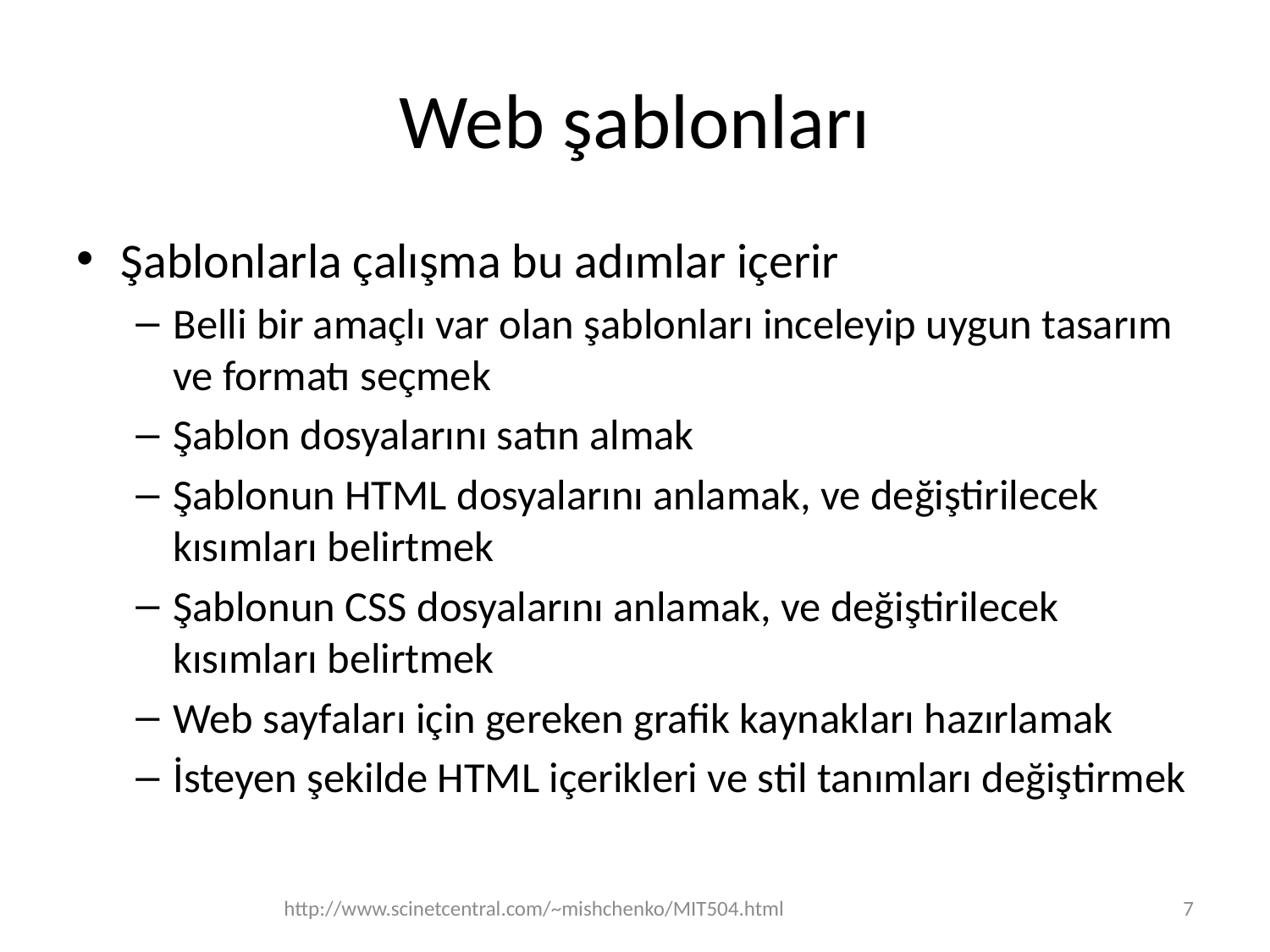

# Web şablonları
Şablonlarla çalışma bu adımlar içerir
Belli bir amaçlı var olan şablonları inceleyip uygun tasarım ve formatı seçmek
Şablon dosyalarını satın almak
Şablonun HTML dosyalarını anlamak, ve değiştirilecek kısımları belirtmek
Şablonun CSS dosyalarını anlamak, ve değiştirilecek kısımları belirtmek
Web sayfaları için gereken grafik kaynakları hazırlamak
İsteyen şekilde HTML içerikleri ve stil tanımları değiştirmek

http://www.scinetcentral.com/~mishchenko/MIT504.html
7